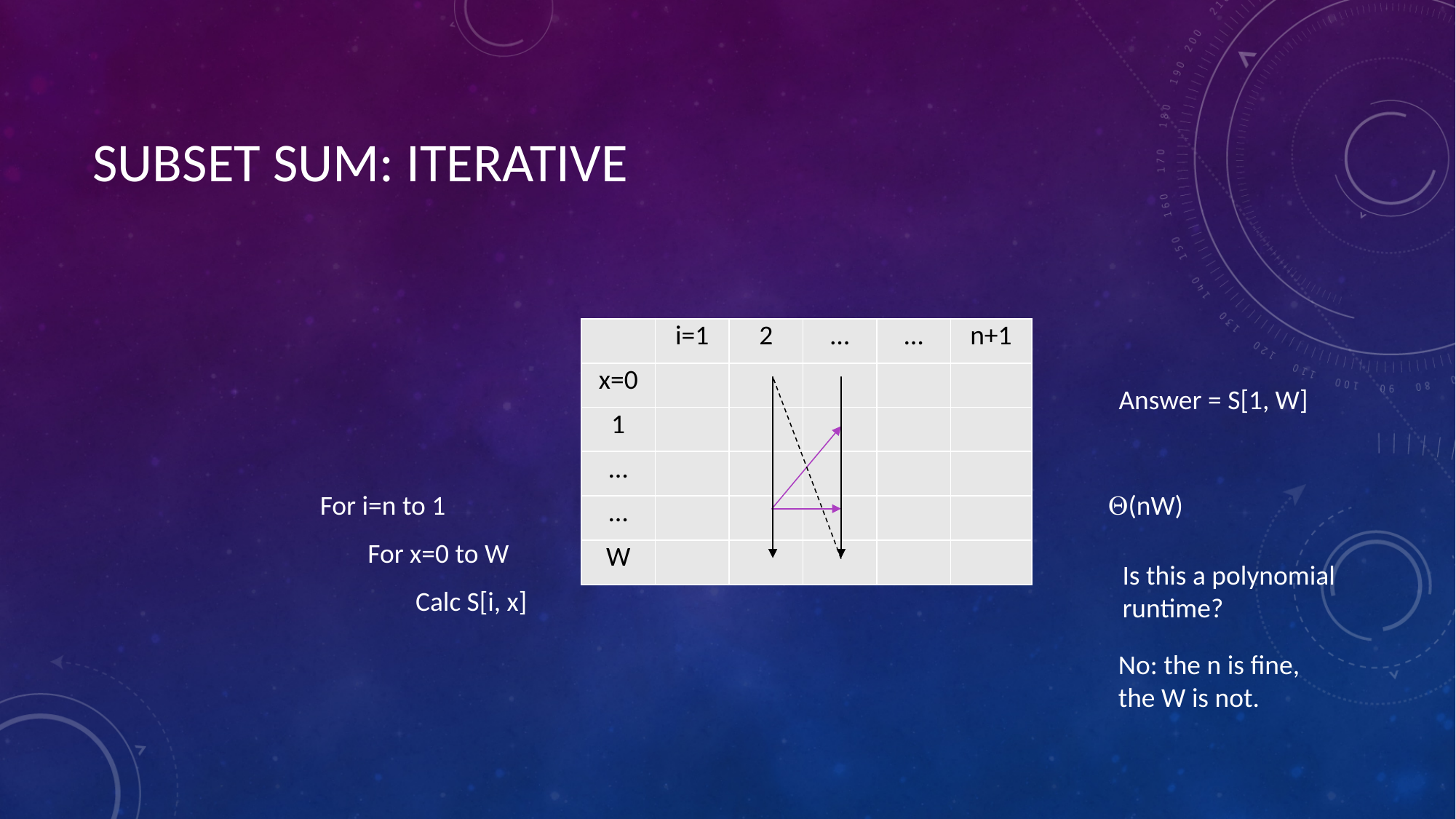

# Subset Sum: Iterative

For i=n to 1
For x=0 to W
Calc S[i, x]
|  | i=1 | 2 | … | … | n+1 |
| --- | --- | --- | --- | --- | --- |
| x=0 |  |  |  |  |  |
| 1 |  |  |  |  |  |
| … |  |  |  |  |  |
| … |  |  |  |  |  |
| W |  |  |  |  |  |
Answer = S[1, W]
Θ(nW)
Is this a polynomial
runtime?
No: the n is fine,
the W is not.